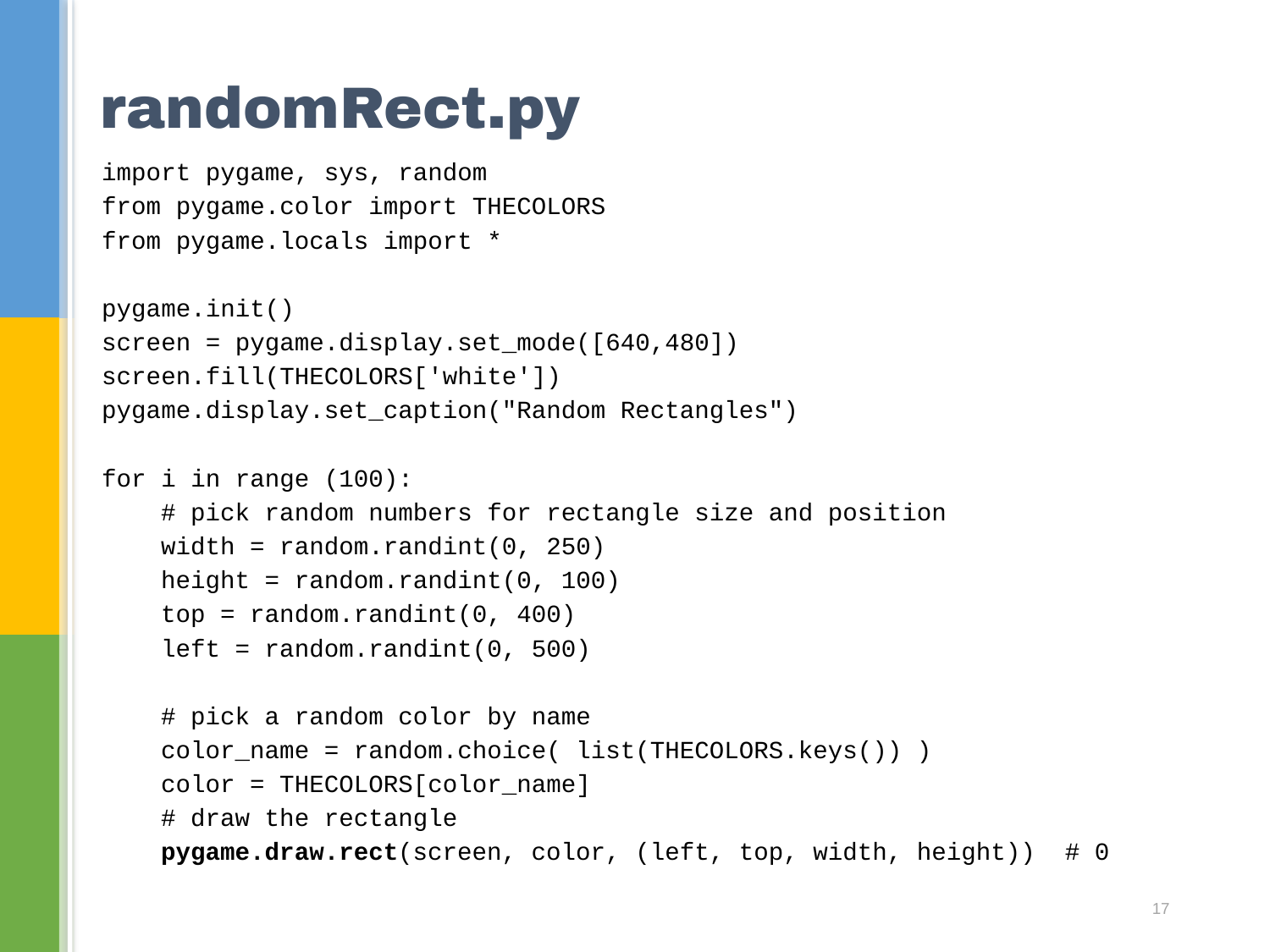

# randomRect.py
import pygame, sys, random
from pygame.color import THECOLORS
from pygame.locals import *

pygame.init()
screen = pygame.display.set_mode([640,480])
screen.fill(THECOLORS['white'])
pygame.display.set_caption("Random Rectangles")

for i in range (100):
    # pick random numbers for rectangle size and position
    width = random.randint(0, 250)
    height = random.randint(0, 100)
    top = random.randint(0, 400)
    left = random.randint(0, 500)

    # pick a random color by name
    color_name = random.choice( list(THECOLORS.keys()) )
    color = THECOLORS[color_name]
    # draw the rectangle
    pygame.draw.rect(screen, color, (left, top, width, height))  # 0
17